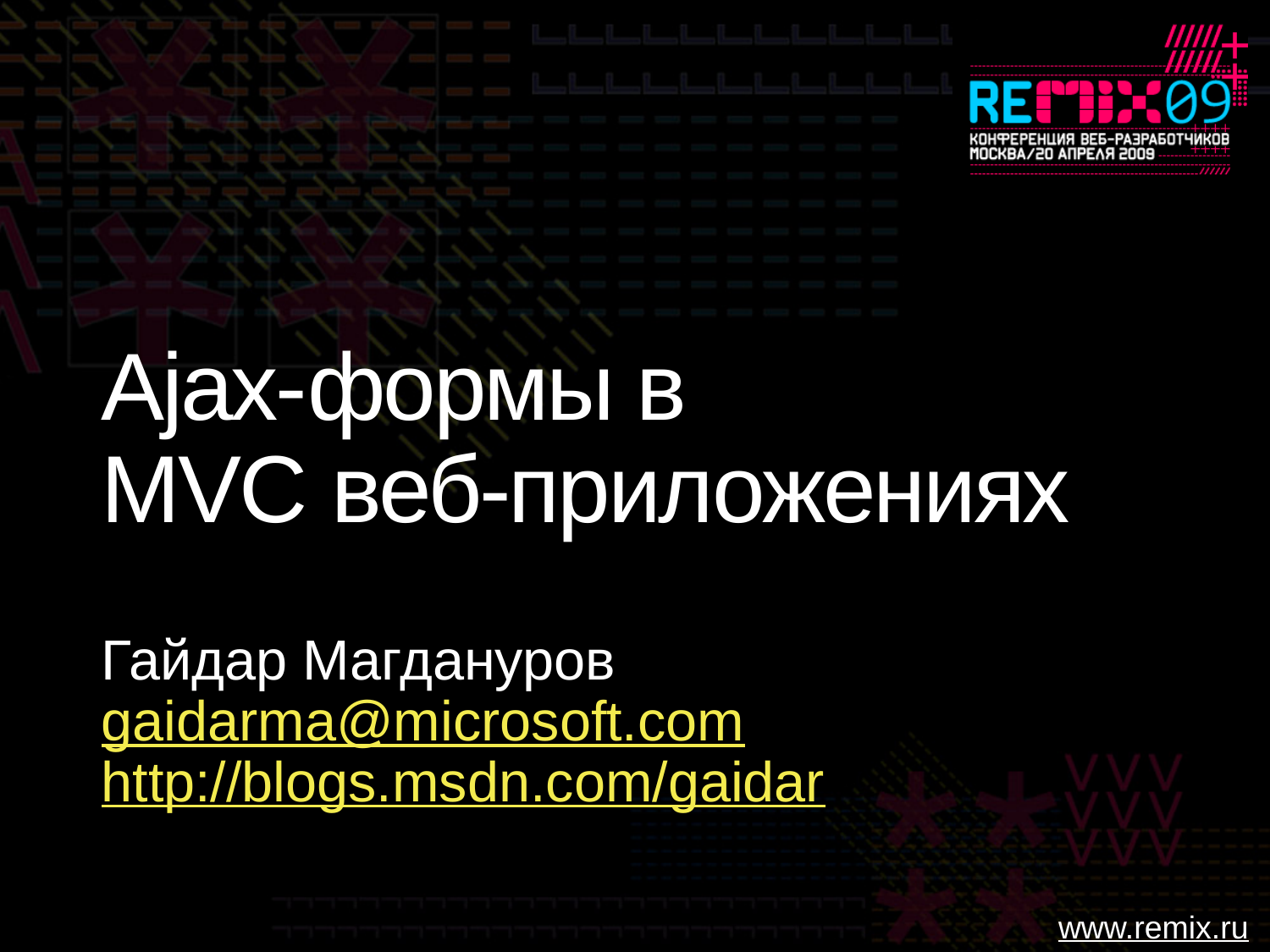

# Ajax-формы в MVC веб-приложениях
Гайдар Магдануров
gaidarma@microsoft.com
http://blogs.msdn.com/gaidar